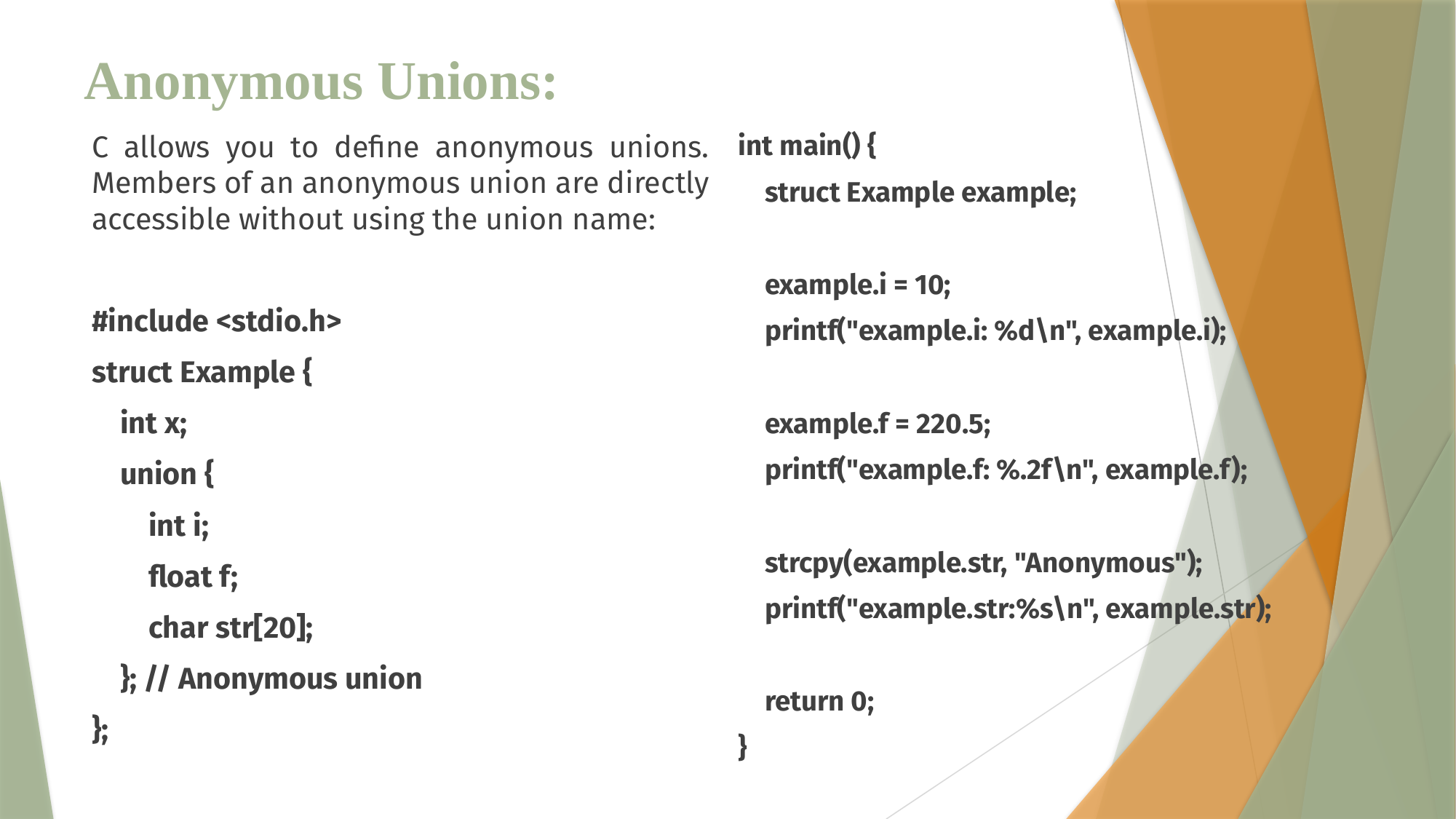

# Anonymous Unions:
C allows you to define anonymous unions. Members of an anonymous union are directly accessible without using the union name:

#include <stdio.h>
struct Example {
    int x;
    union {
        int i;
        float f;
        char str[20];
    }; // Anonymous union
};
int main() {
    struct Example example;

    example.i = 10;
    printf("example.i: %d\n", example.i);

    example.f = 220.5;
    printf("example.f: %.2f\n", example.f);

    strcpy(example.str, "Anonymous");
    printf("example.str:%s\n", example.str);

    return 0;
}